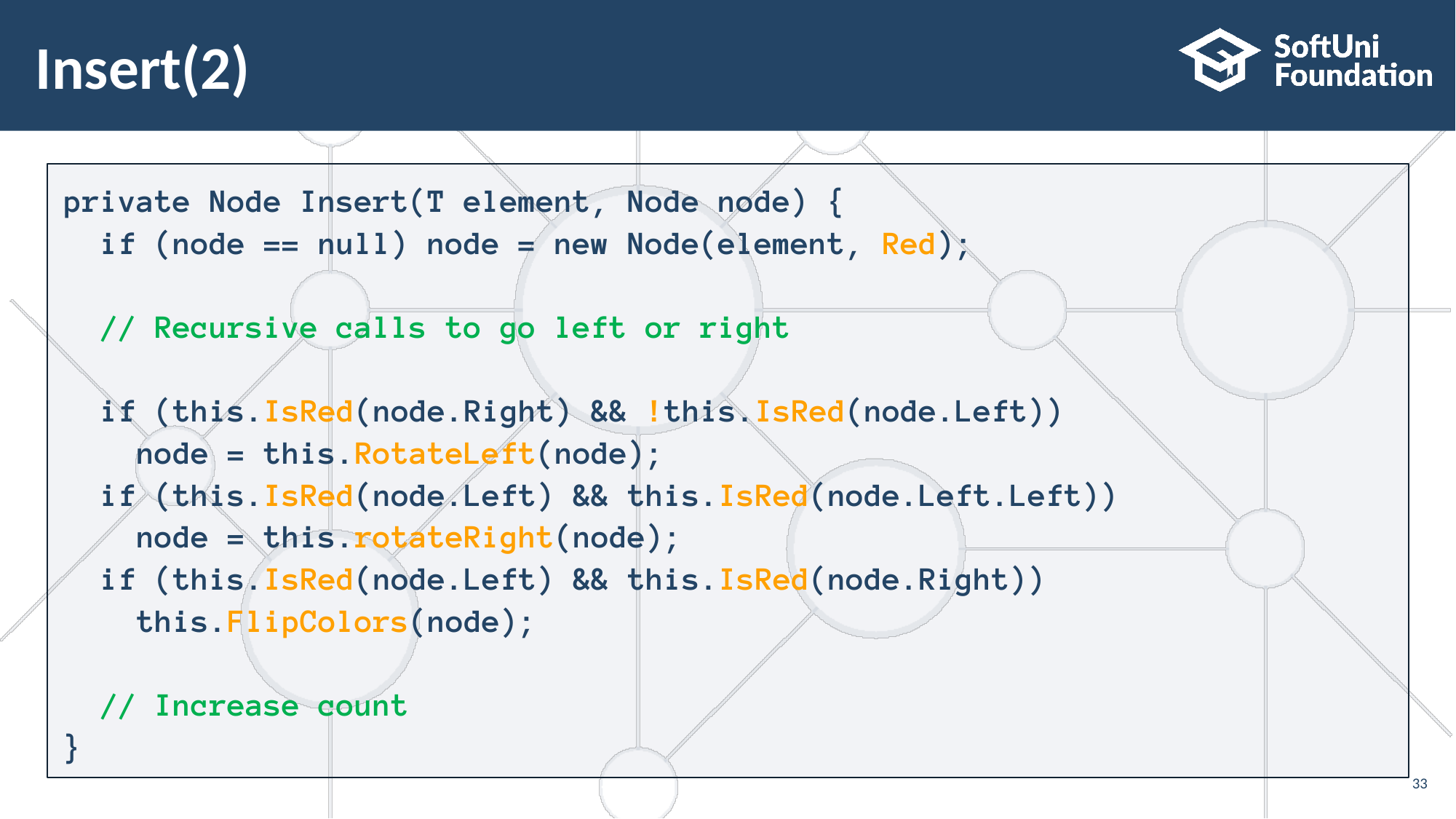

# Insert(2)

private Node Insert(T element, Node node) {
  if (node == null) node = new Node(element, Red);

  // Recursive calls to go left or right

  if (this.IsRed(node.Right) && !this.IsRed(node.Left))
    node = this.RotateLeft(node);
  if (this.IsRed(node.Left) && this.IsRed(node.Left.Left))
    node = this.rotateRight(node);
  if (this.IsRed(node.Left) && this.IsRed(node.Right))
    this.FlipColors(node);

  // Increase count
}
33